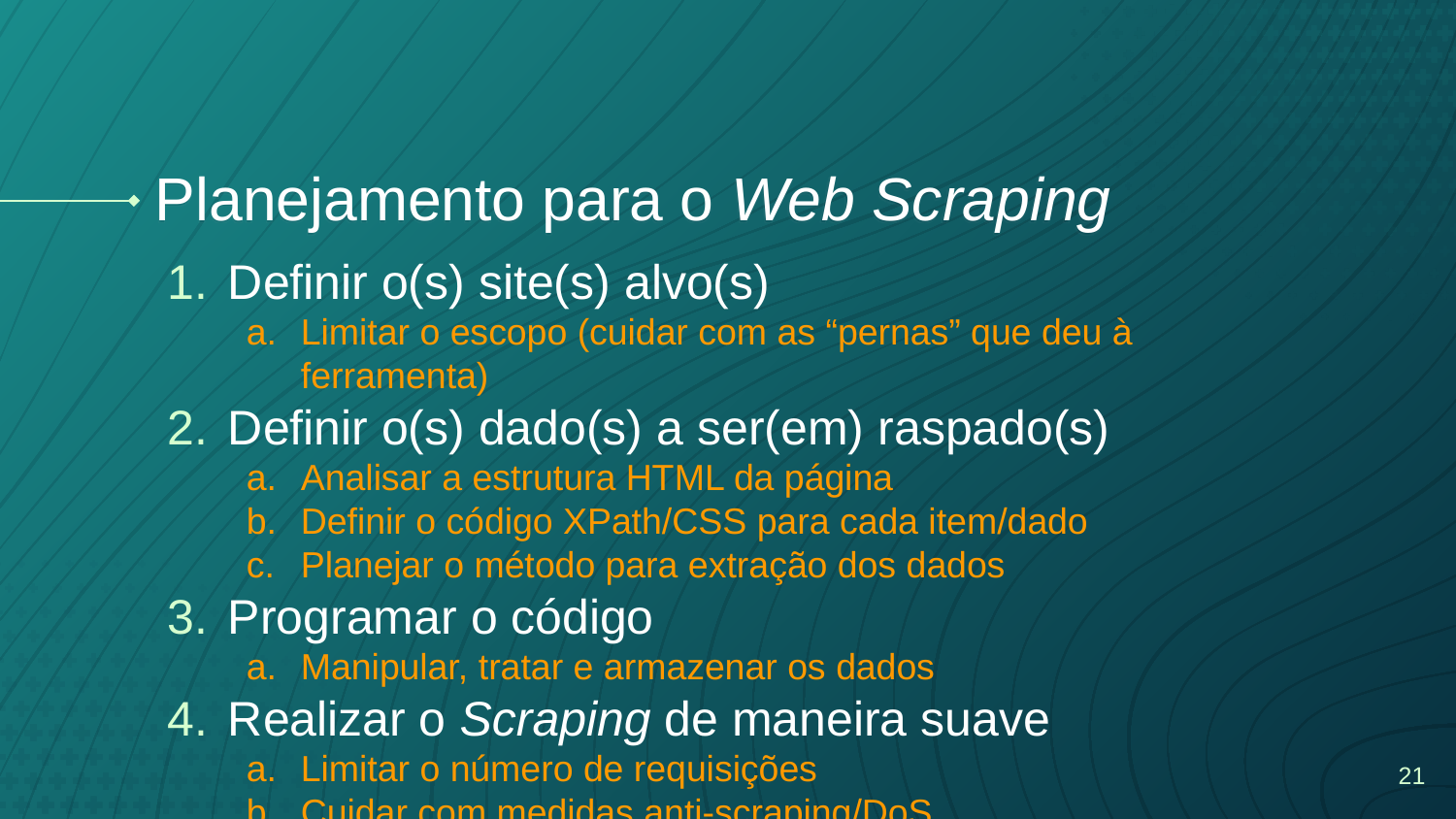

# Planejamento para o Web Scraping
Definir o(s) site(s) alvo(s)
Limitar o escopo (cuidar com as “pernas” que deu à ferramenta)
Definir o(s) dado(s) a ser(em) raspado(s)
Analisar a estrutura HTML da página
Definir o código XPath/CSS para cada item/dado
Planejar o método para extração dos dados
Programar o código
Manipular, tratar e armazenar os dados
Realizar o Scraping de maneira suave
Limitar o número de requisições
Cuidar com medidas anti-scraping/DoS
21